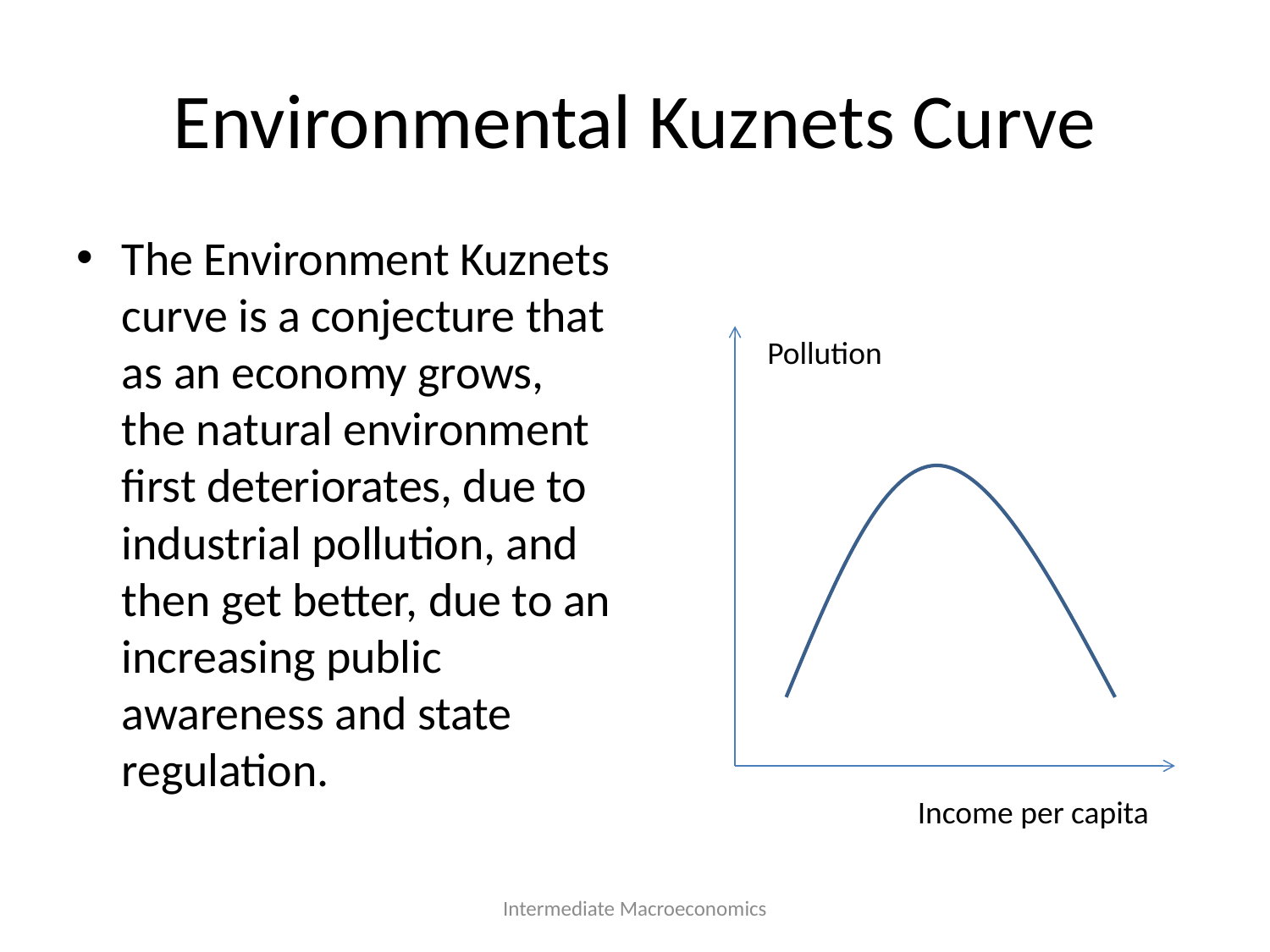

# Environmental Kuznets Curve
The Environment Kuznets curve is a conjecture that as an economy grows, the natural environment first deteriorates, due to industrial pollution, and then get better, due to an increasing public awareness and state regulation.
Pollution

Income per capita
Intermediate Macroeconomics